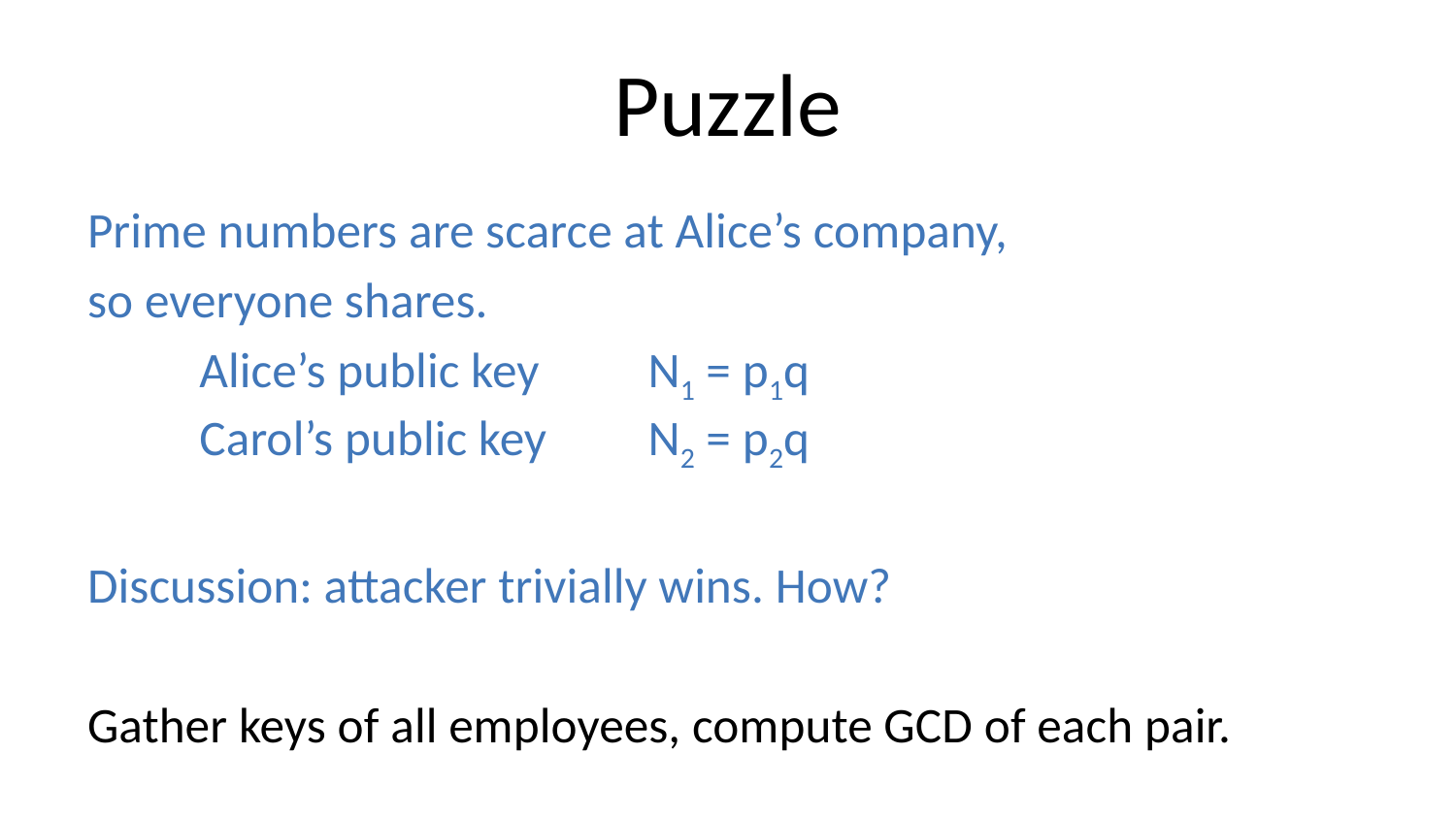

# Puzzle
Prime numbers are scarce at Alice’s company,
so everyone shares.
	Alice’s public key 	N1 = p1q
	Carol’s public key	N2 = p2q

Discussion: attacker trivially wins. How?

Gather keys of all employees, compute GCD of each pair.